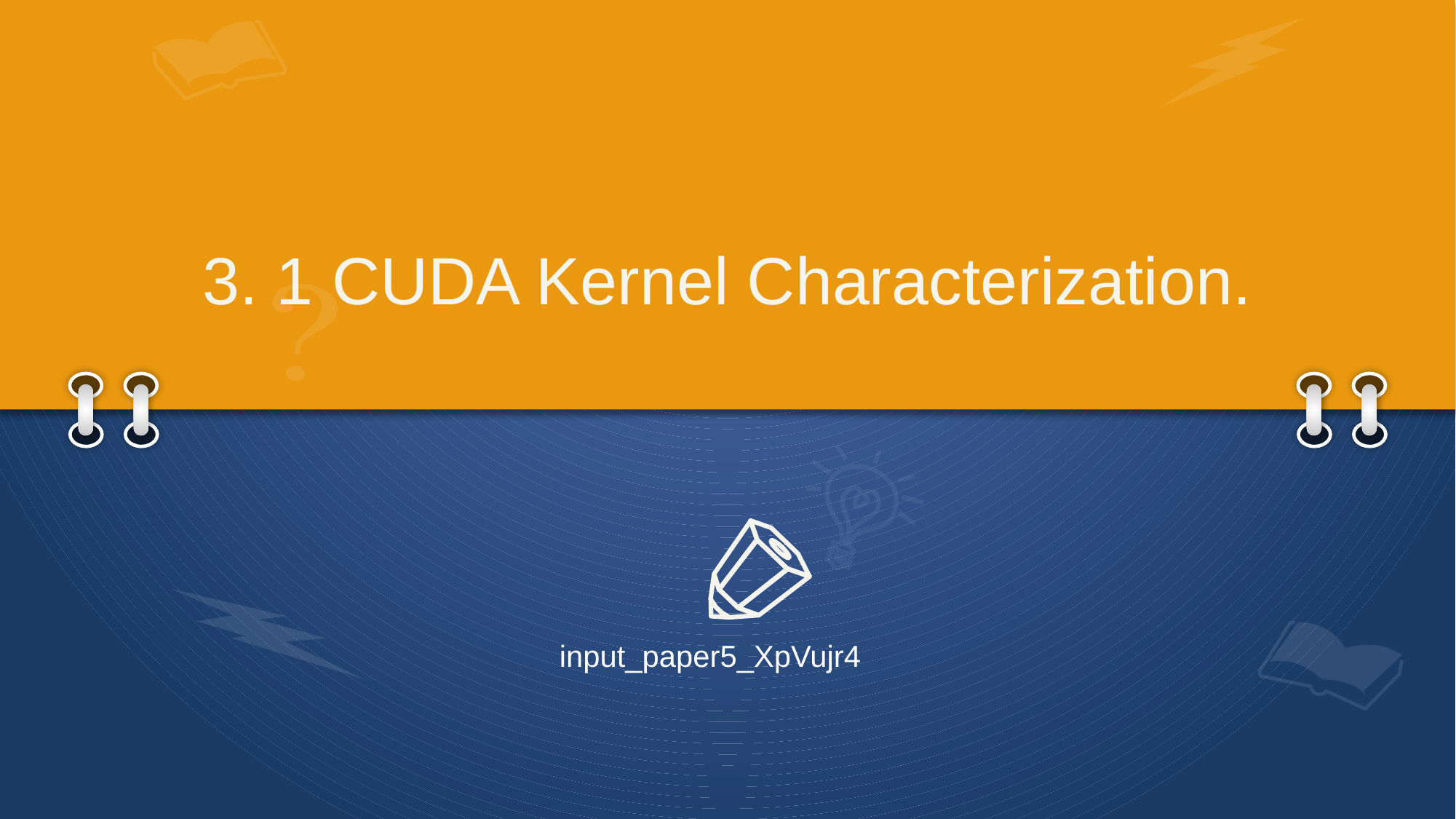

# 3. 1 CUDA Kernel Characterization.
input_paper5_XpVujr4